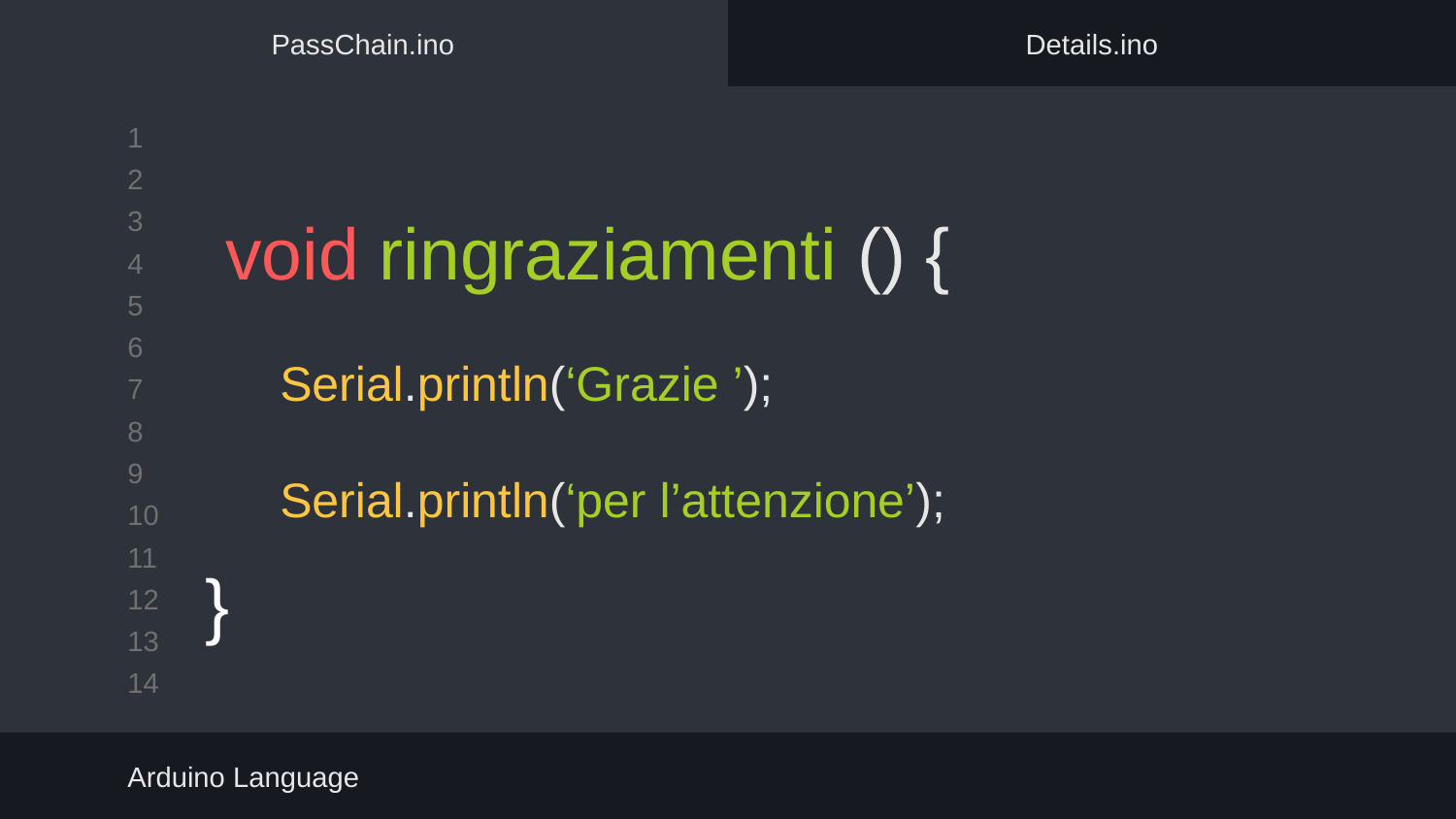

PassChain.ino
Details.ino
# void ringraziamenti () { Serial.println(‘Grazie ’); Serial.println(‘per l’attenzione’);
}
Arduino Language